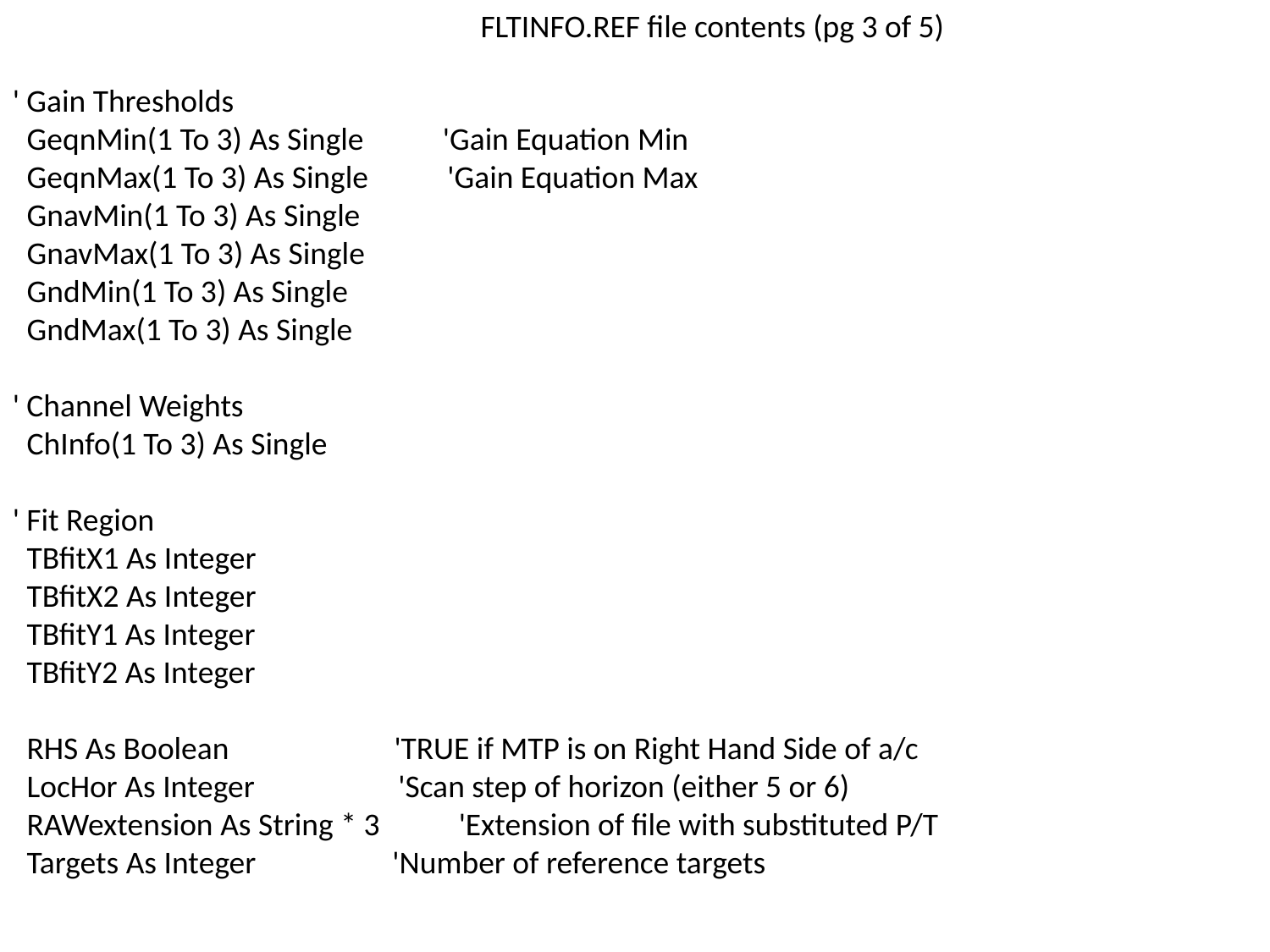

FLTINFO.REF file contents (pg 3 of 5)
' Gain Thresholds
  GeqnMin(1 To 3) As Single           'Gain Equation Min
  GeqnMax(1 To 3) As Single           'Gain Equation Max
  GnavMin(1 To 3) As Single
  GnavMax(1 To 3) As Single
  GndMin(1 To 3) As Single
  GndMax(1 To 3) As Single

' Channel Weights
  ChInfo(1 To 3) As Single

' Fit Region
  TBfitX1 As Integer
  TBfitX2 As Integer
  TBfitY1 As Integer
  TBfitY2 As Integer

  RHS As Boolean                       'TRUE if MTP is on Right Hand Side of a/c
  LocHor As Integer                    'Scan step of horizon (either 5 or 6)
  RAWextension As String * 3           'Extension of file with substituted P/T
  Targets As Integer                   'Number of reference targets